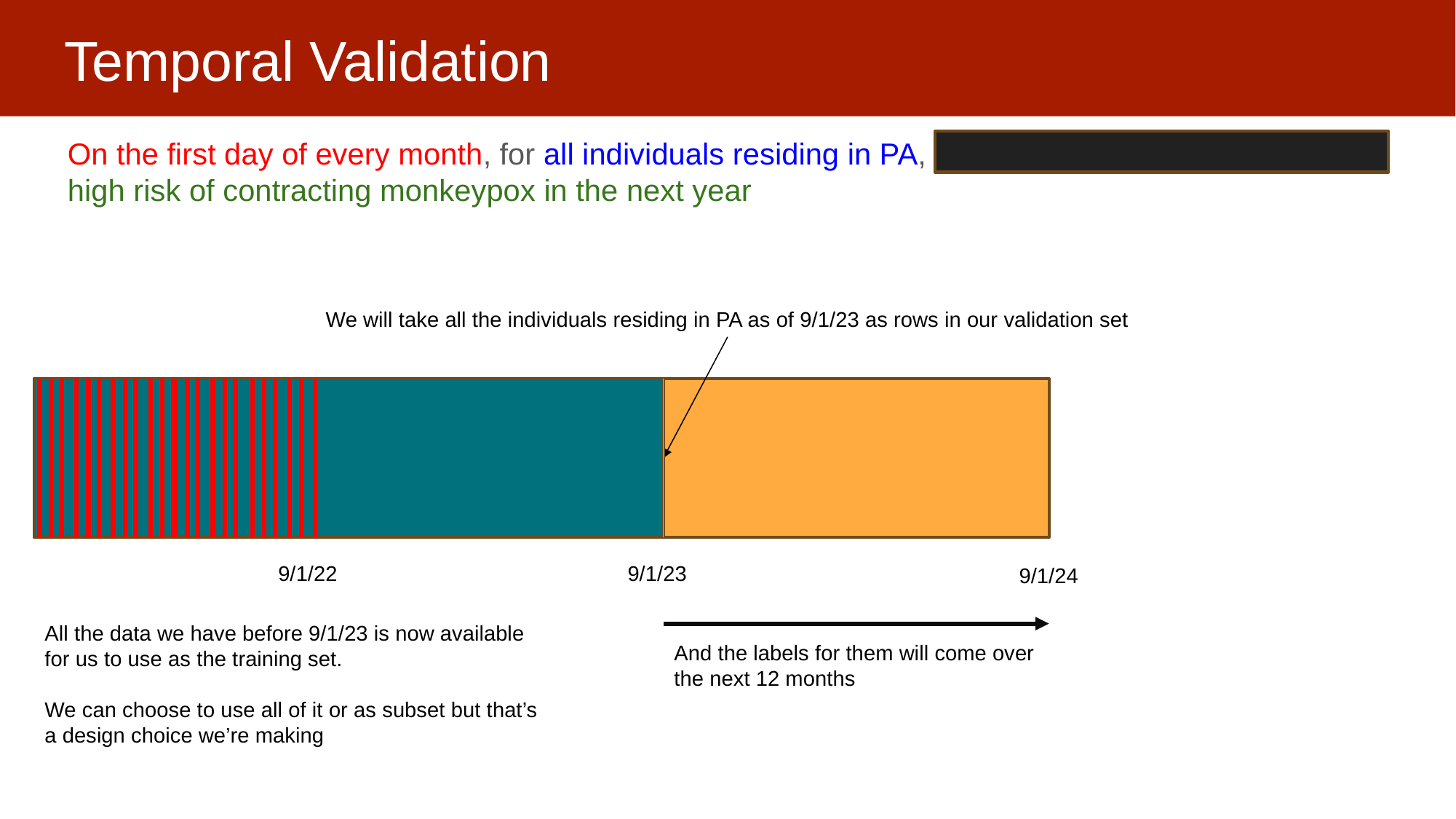

# Temporal Validation
On the first day of every month, for all individuals residing in PA, can we identify 500 people with a high risk of contracting monkeypox in the next year

We will take all the individuals residing in PA as of 9/1/23 as rows in our validation set

9/1/22
9/1/23
9/1/24
All the data we have before 9/1/23 is now available for us to use as the training set.

We can choose to use all of it or as subset but that’s a design choice we’re making
And the labels for them will come over the next 12 months